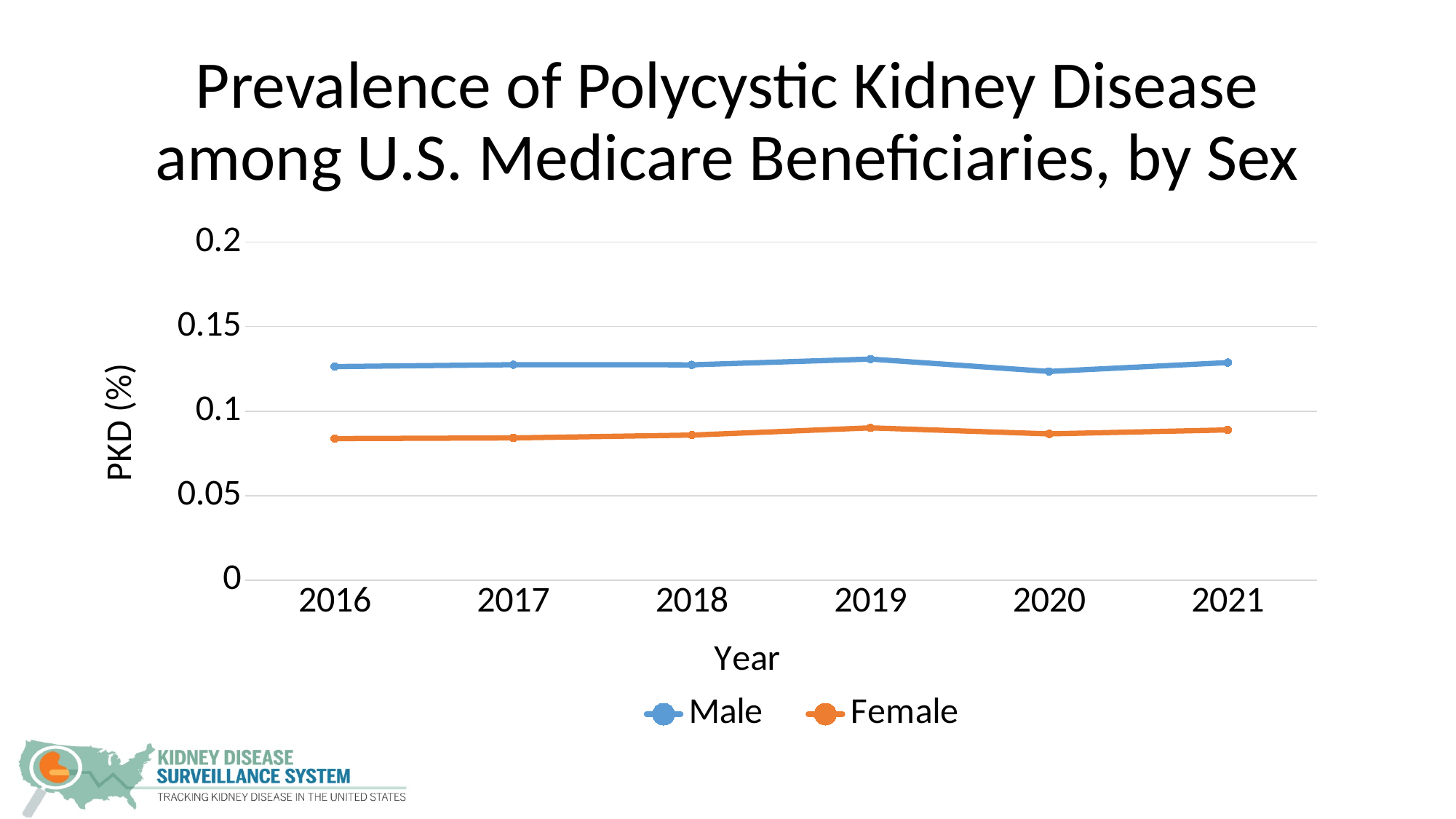

# Prevalence of Polycystic Kidney Disease among U.S. Medicare Beneficiaries, by Sex

### Chart

| Category | Male  | Female |
|---|---|---|
| 2016 | 0.12634117861005562 | 0.08375902514197654 |
| 2017 | 0.12745715391210008 | 0.08417532314523295 |
| 2018 | 0.12736205593348449 | 0.08584117960561378 |
| 2019 | 0.13076915871216735 | 0.09010942467832783 |
| 2020 | 0.123468116174705 | 0.08654709107226755 |
| 2021 | 0.12870709280438455 | 0.08888822935834273 |